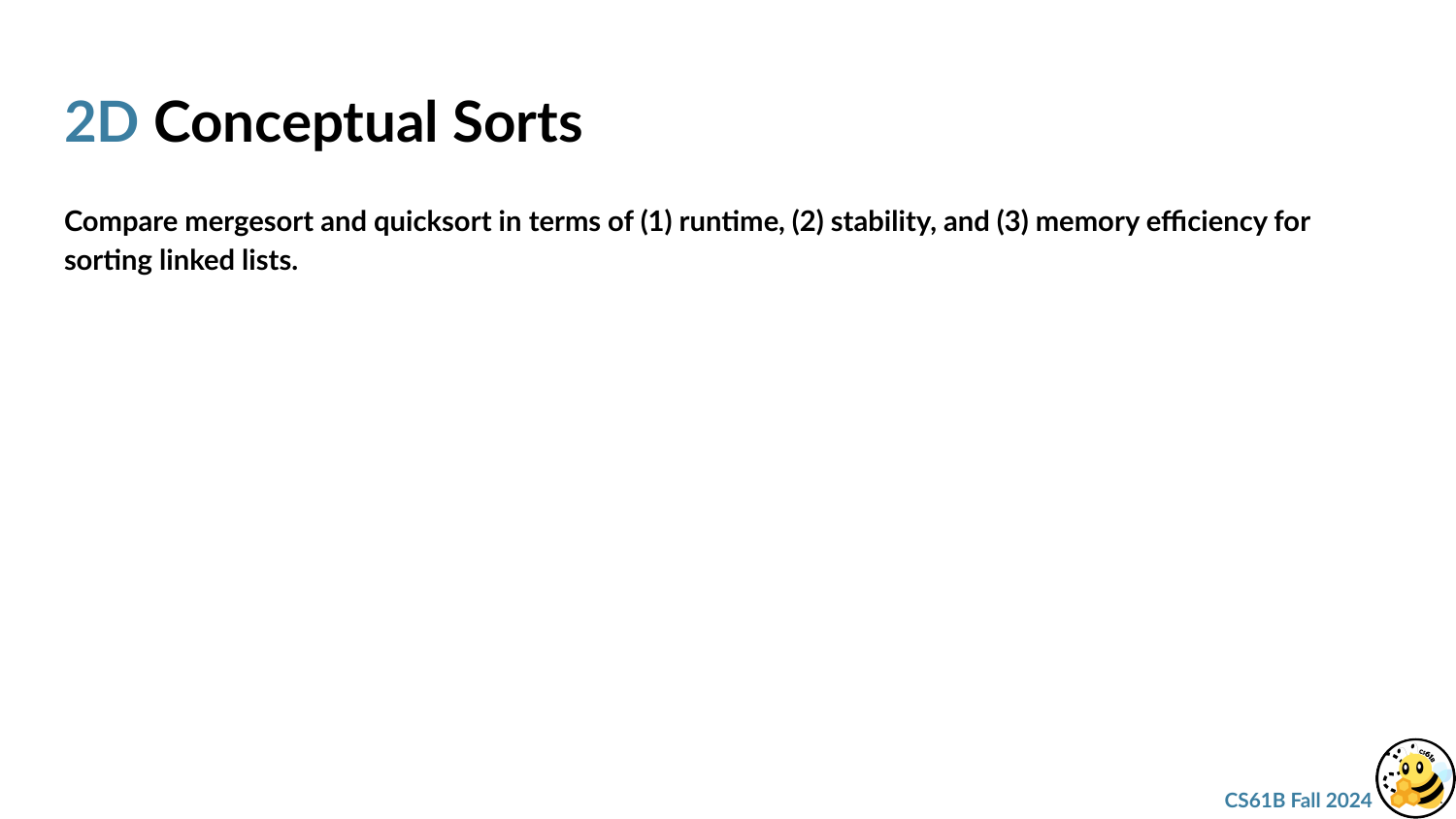

# 2D Conceptual Sorts
Compare mergesort and quicksort in terms of (1) runtime, (2) stability, and (3) memory efficiency for sorting linked lists.